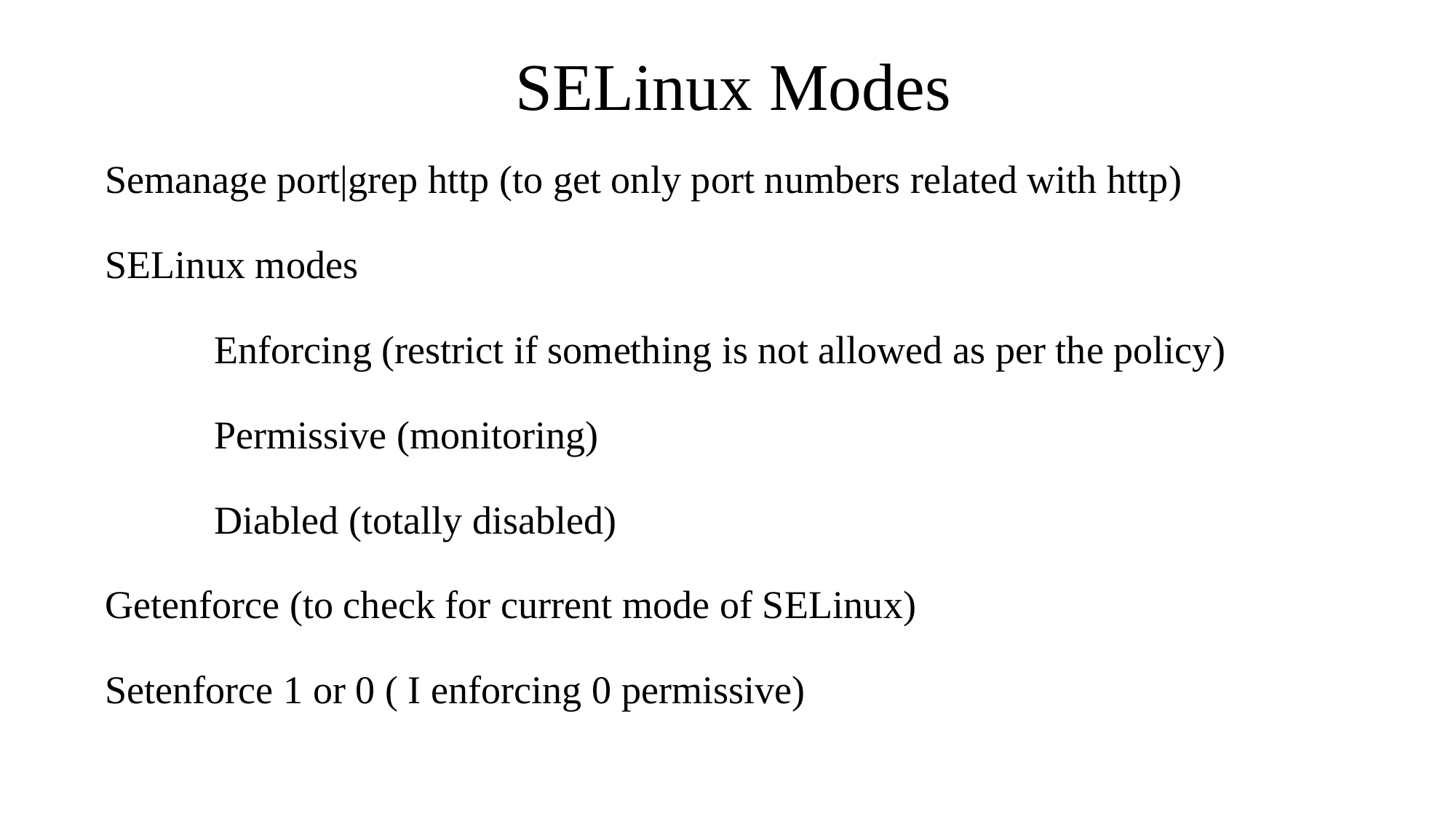

# SELinux Modes
Semanage port|grep http (to get only port numbers related with http)

SELinux modes

	Enforcing (restrict if something is not allowed as per the policy)

	Permissive (monitoring)

	Diabled (totally disabled)

Getenforce (to check for current mode of SELinux)

Setenforce 1 or 0 ( I enforcing 0 permissive)